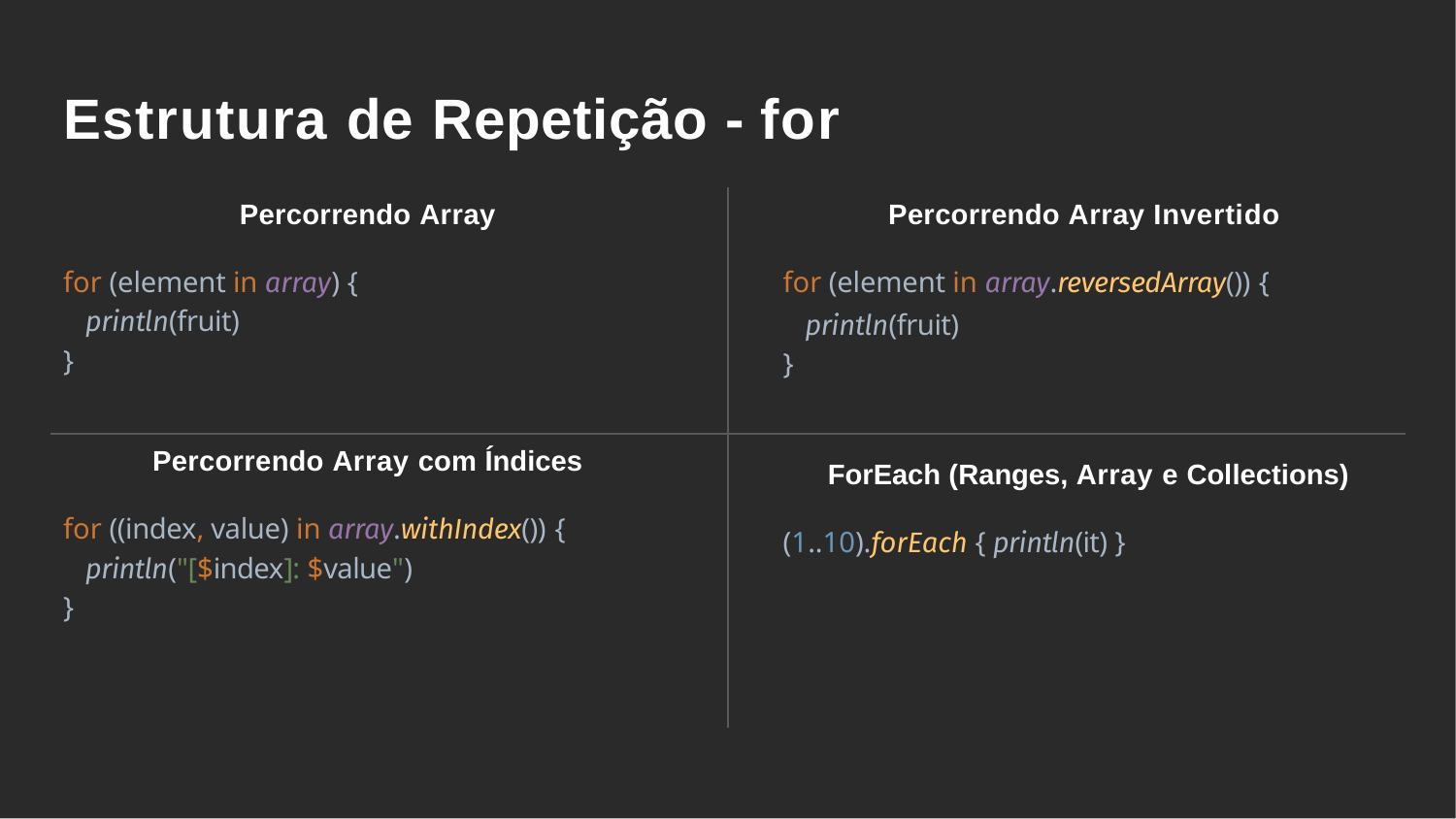

Estrutura de Repetição - for

Percorrendo Array

for (element in array) {
println(fruit)
}

Percorrendo Array com Índices

for ((index, value) in array.withIndex()) {
println("[$index]: $value")
}
Percorrendo Array Invertido

for (element in array.reversedArray()) {

println(fruit)

}

ForEach (Ranges, Array e Collections)

(1..10).forEach { println(it) }